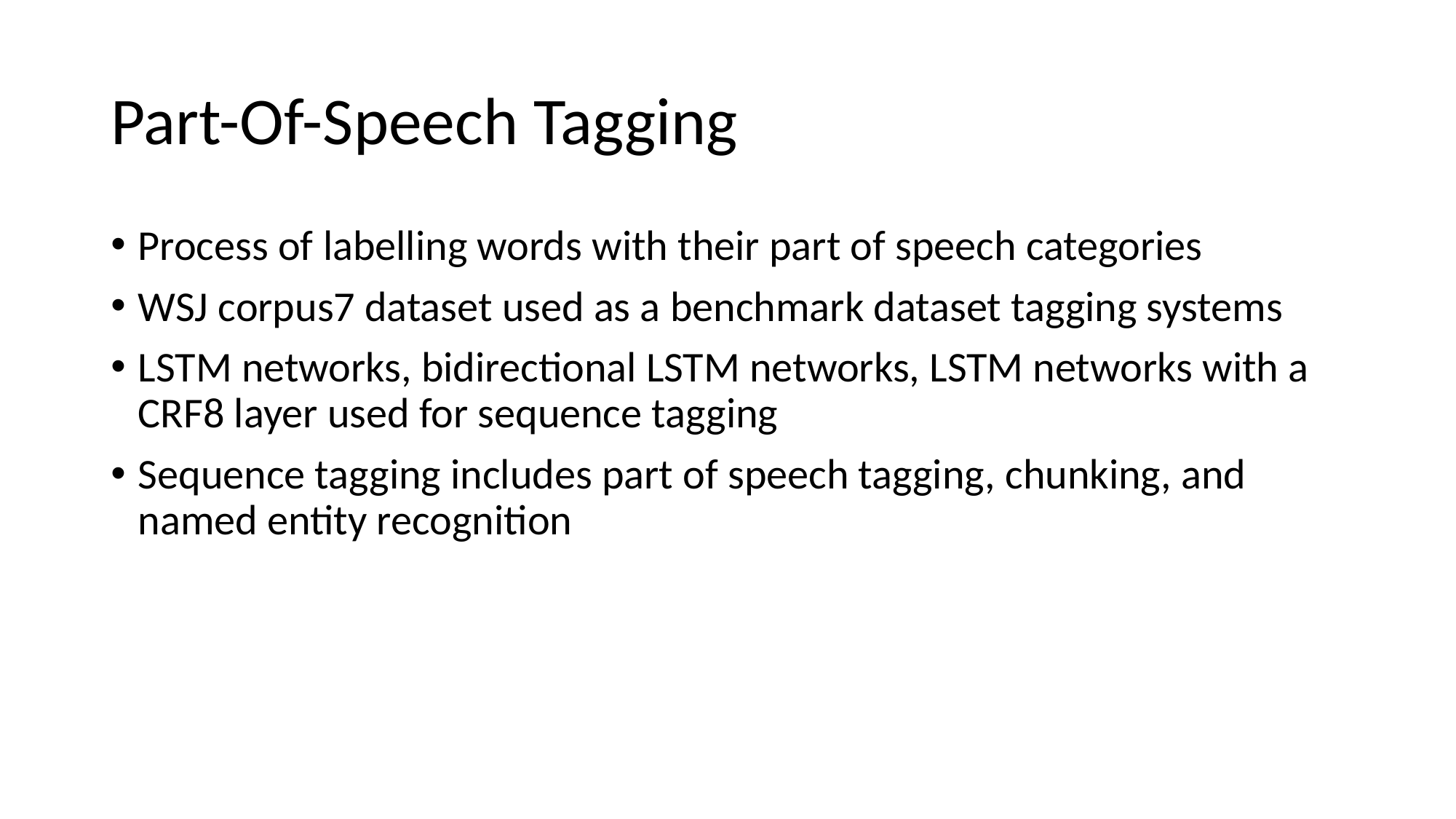

# Part-Of-Speech Tagging
Process of labelling words with their part of speech categories
WSJ corpus7 dataset used as a benchmark dataset tagging systems
LSTM networks, bidirectional LSTM networks, LSTM networks with a CRF8 layer used for sequence tagging
Sequence tagging includes part of speech tagging, chunking, and named entity recognition